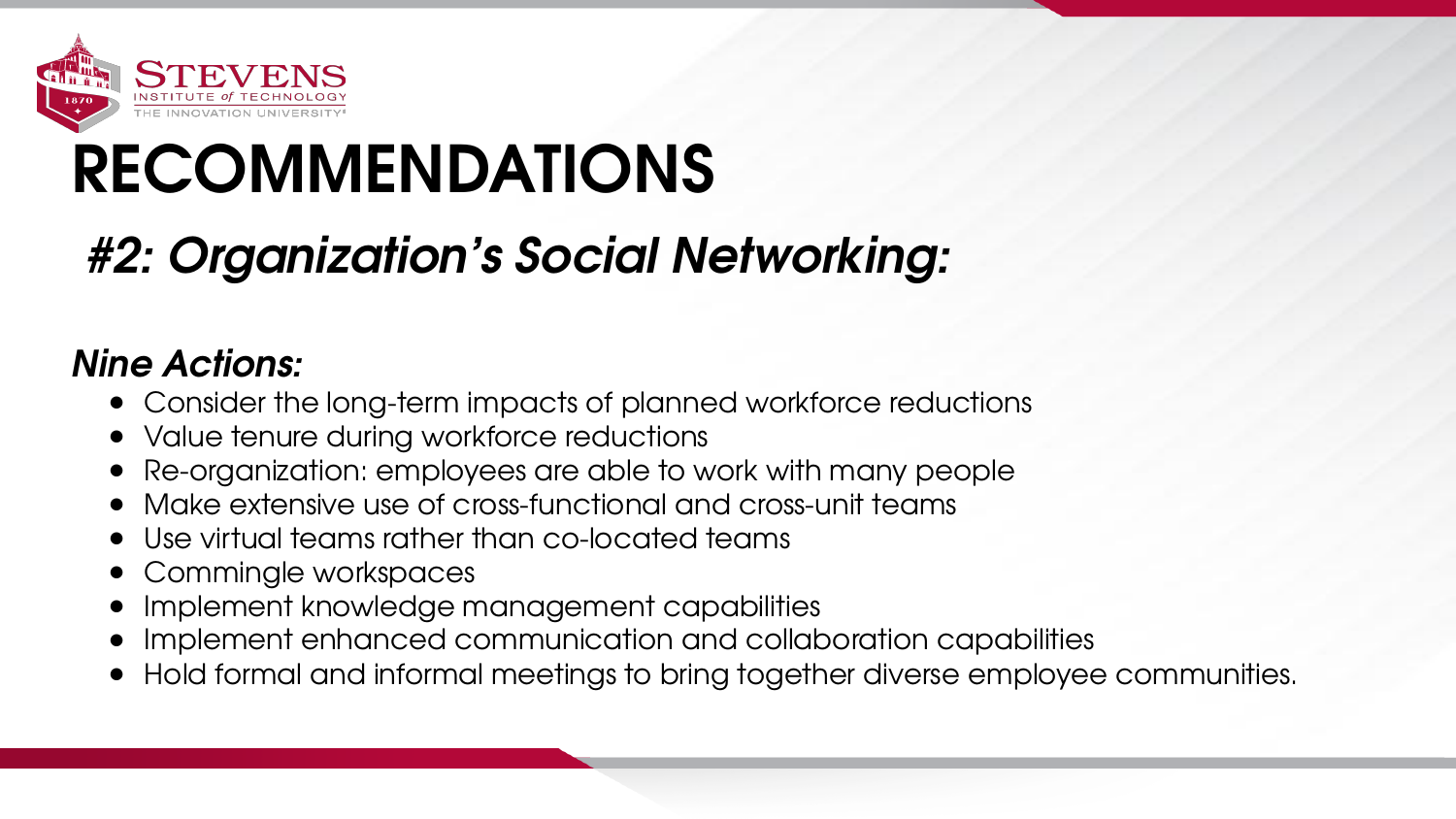

RECOMMENDATIONS
 #2: Organization’s Social Networking:

Nine Actions:
Consider the long-term impacts of planned workforce reductions
Value tenure during workforce reductions
Re-organization: employees are able to work with many people
Make extensive use of cross-functional and cross-unit teams
Use virtual teams rather than co-located teams
Commingle workspaces
Implement knowledge management capabilities
Implement enhanced communication and collaboration capabilities
Hold formal and informal meetings to bring together diverse employee communities.